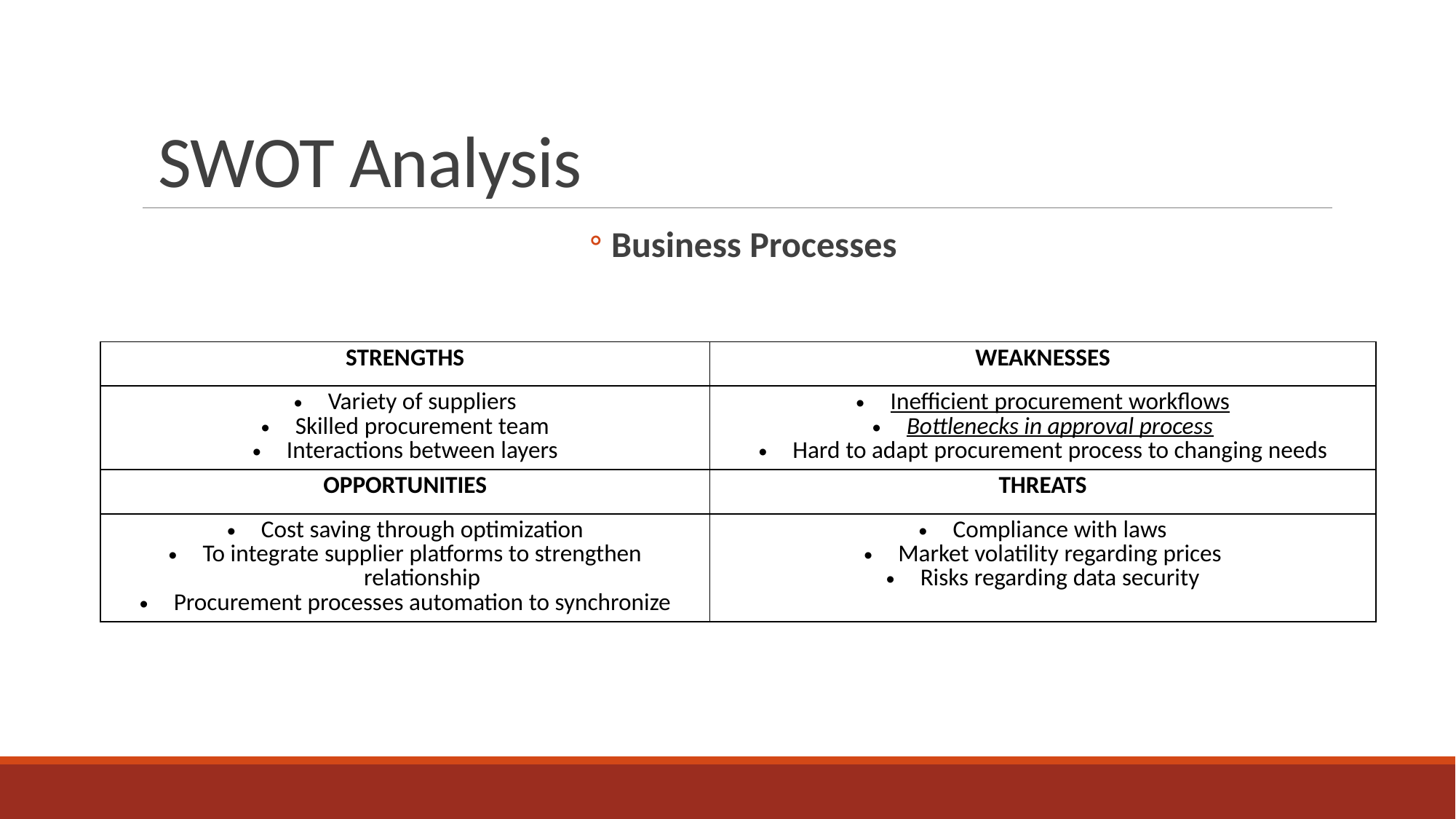

# SWOT Analysis
Business Processes
| STRENGTHS | WEAKNESSES |
| --- | --- |
| Variety of suppliers Skilled procurement team Interactions between layers | Inefficient procurement workflows Bottlenecks in approval process Hard to adapt procurement process to changing needs |
| OPPORTUNITIES | THREATS |
| Cost saving through optimization To integrate supplier platforms to strengthen relationship Procurement processes automation to synchronize | Compliance with laws Market volatility regarding prices Risks regarding data security |